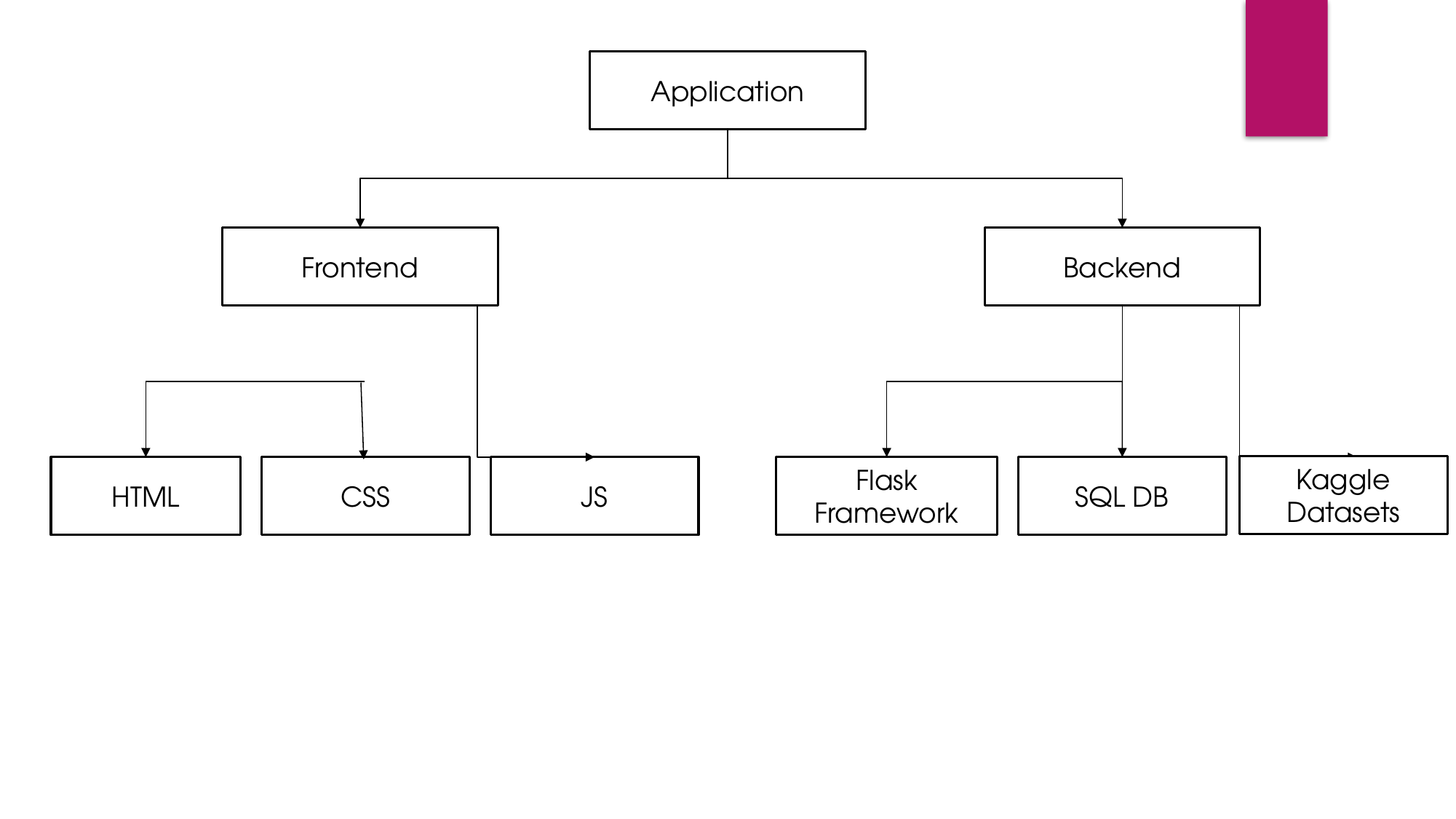

Application
Frontend
Backend
Kaggle Datasets
SQL DB
HTML
CSS
JS
Flask Framework